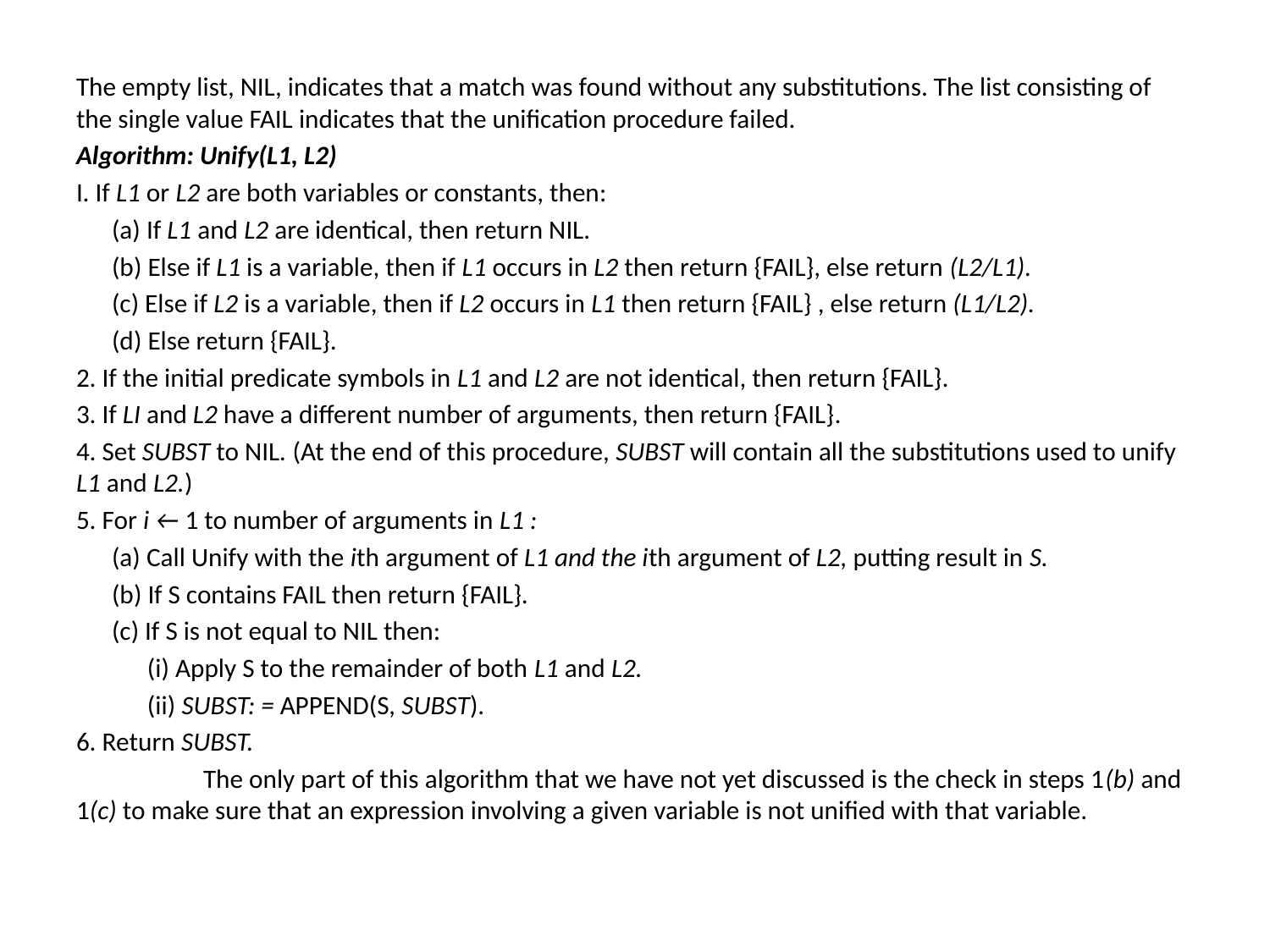

The empty list, NIL, indicates that a match was found without any substitutions. The list consisting of the single value FAIL indicates that the unification procedure failed.
Algorithm: Unify(L1, L2)
I. If L1 or L2 are both variables or constants, then:
      (a) If L1 and L2 are identical, then return NIL.
      (b) Else if L1 is a variable, then if L1 occurs in L2 then return {FAIL}, else return (L2/L1).
      (c) Else if L2 is a variable, then if L2 occurs in L1 then return {FAIL} , else return (L1/L2).
      (d) Else return {FAIL}.
2. If the initial predicate symbols in L1 and L2 are not identical, then return {FAIL}.
3. If LI and L2 have a different number of arguments, then return {FAIL}.
4. Set SUBST to NIL. (At the end of this procedure, SUBST will contain all the substitutions used to unify L1 and L2.)
5. For i ← 1 to number of arguments in L1 :
      (a) Call Unify with the ith argument of L1 and the ith argument of L2, putting result in S.
      (b) If S contains FAIL then return {FAIL}.
      (c) If S is not equal to NIL then:
            (i) Apply S to the remainder of both L1 and L2.
            (ii) SUBST: = APPEND(S, SUBST).
6. Return SUBST.
	The only part of this algorithm that we have not yet discussed is the check in steps 1(b) and 1(c) to make sure that an expression involving a given variable is not unified with that variable.